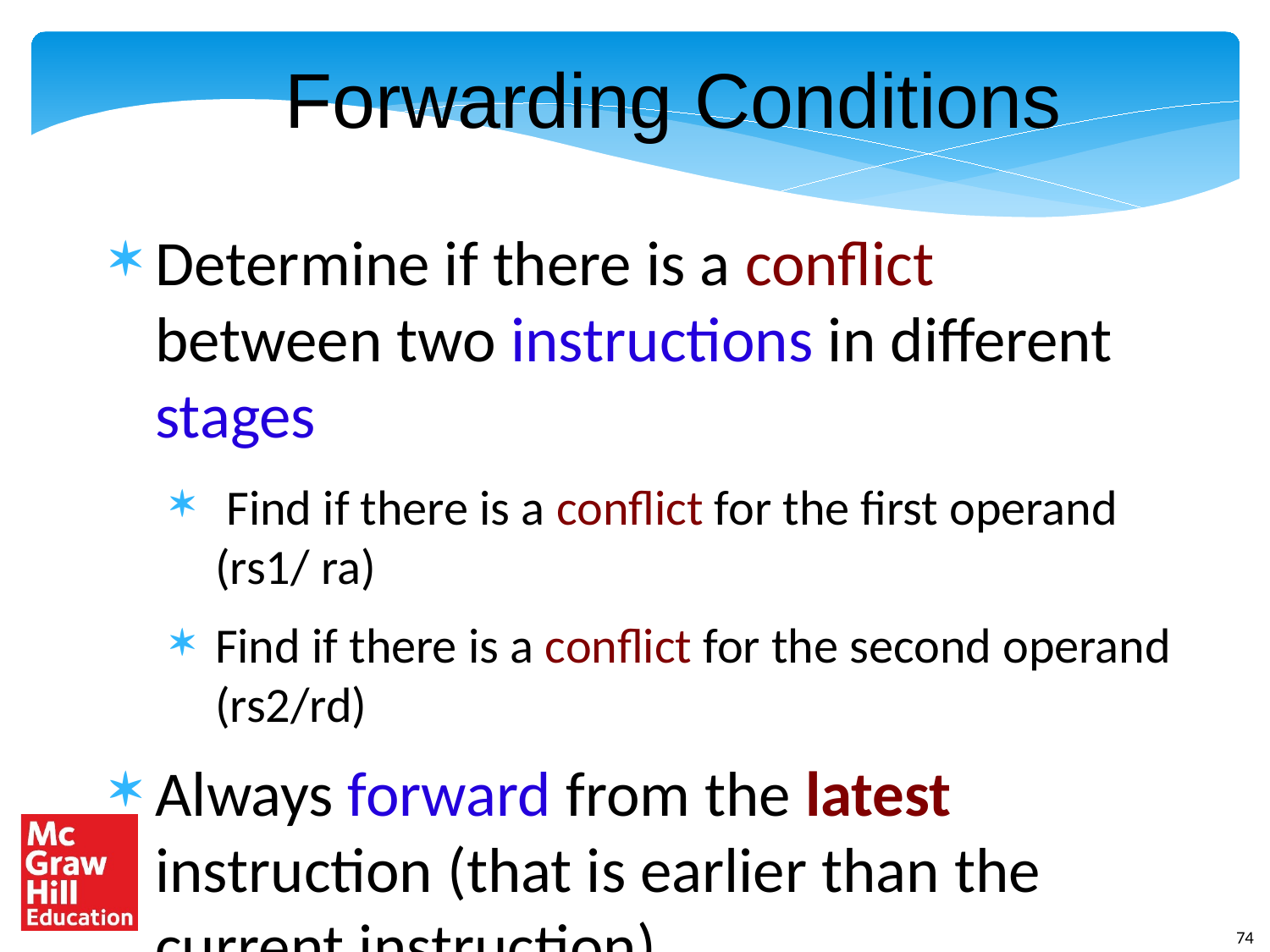

Forwarding Conditions
Determine if there is a conflict between two instructions in different stages
 Find if there is a conflict for the first operand (rs1/ ra)
Find if there is a conflict for the second operand (rs2/rd)
Always forward from the latest instruction (that is earlier than the current instruction)